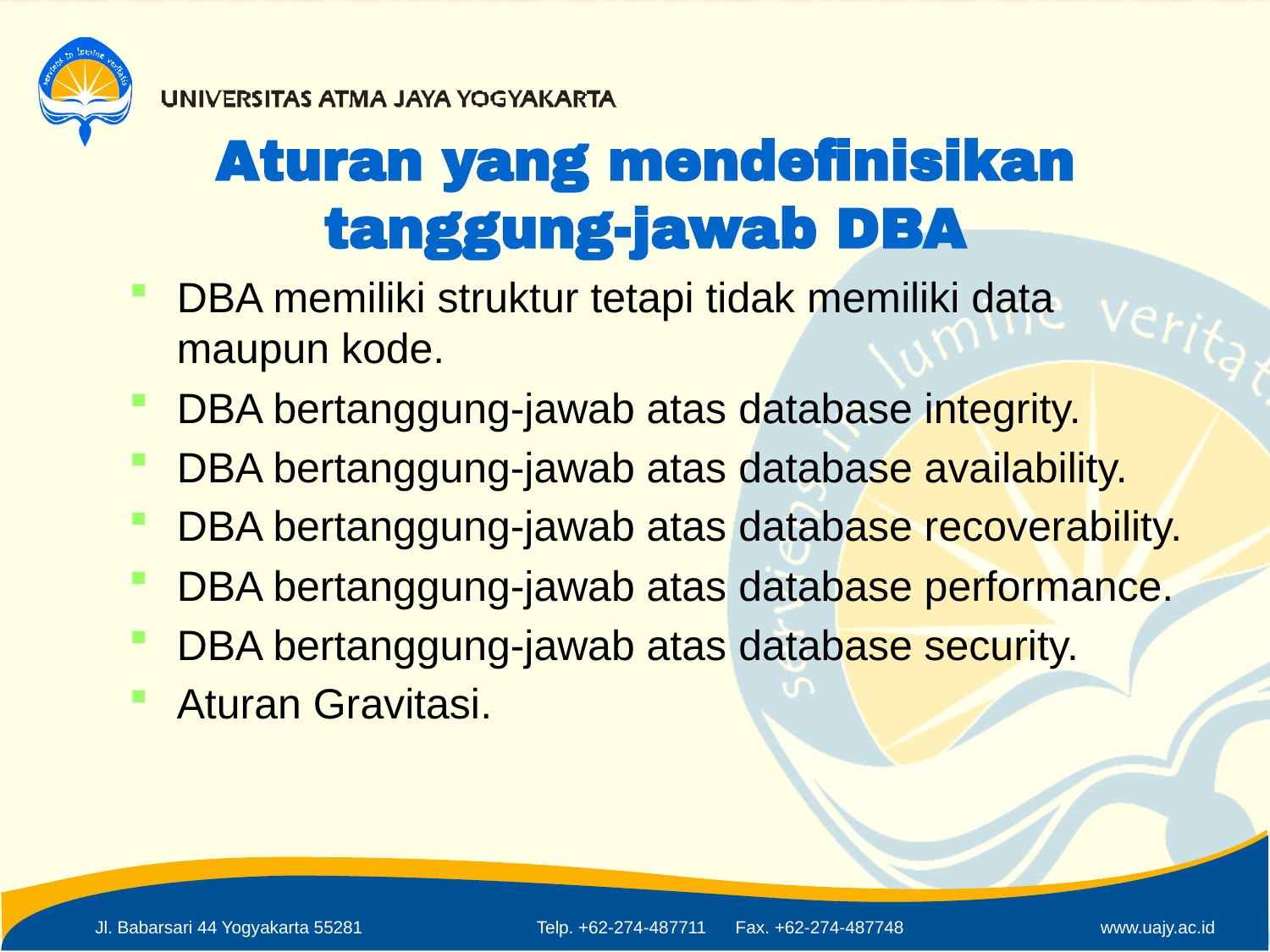

# Aturan yang mendefinisikan tanggung-jawab DBA
DBA memiliki struktur tetapi tidak memiliki data maupun kode.
DBA bertanggung-jawab atas database integrity.
DBA bertanggung-jawab atas database availability.
DBA bertanggung-jawab atas database recoverability.
DBA bertanggung-jawab atas database performance.
DBA bertanggung-jawab atas database security.
Aturan Gravitasi.